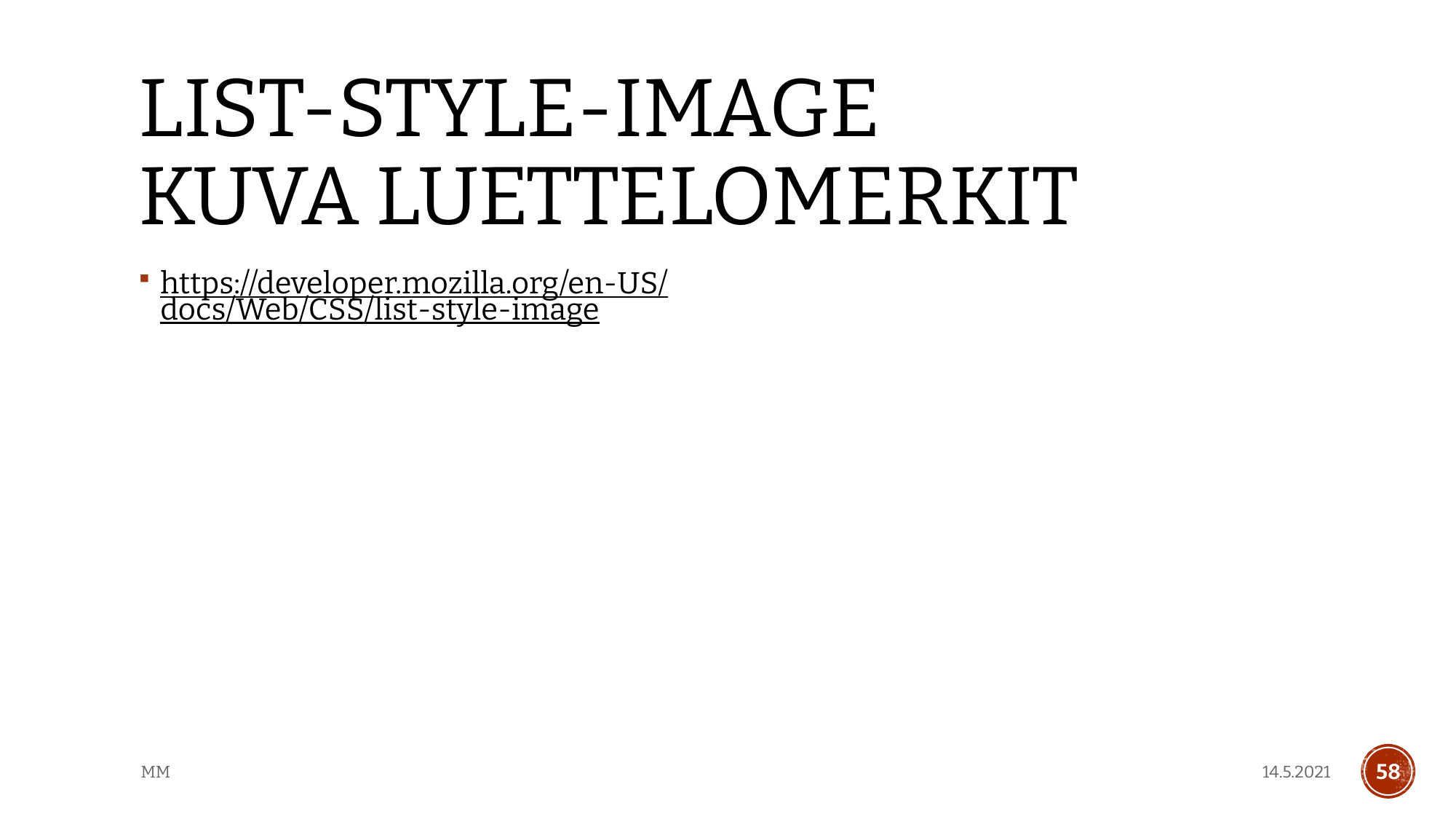

# list-style-image kuva luettelomerkit
https://developer.mozilla.org/en-US/docs/Web/CSS/list-style-image

MM
14.5.2021
58